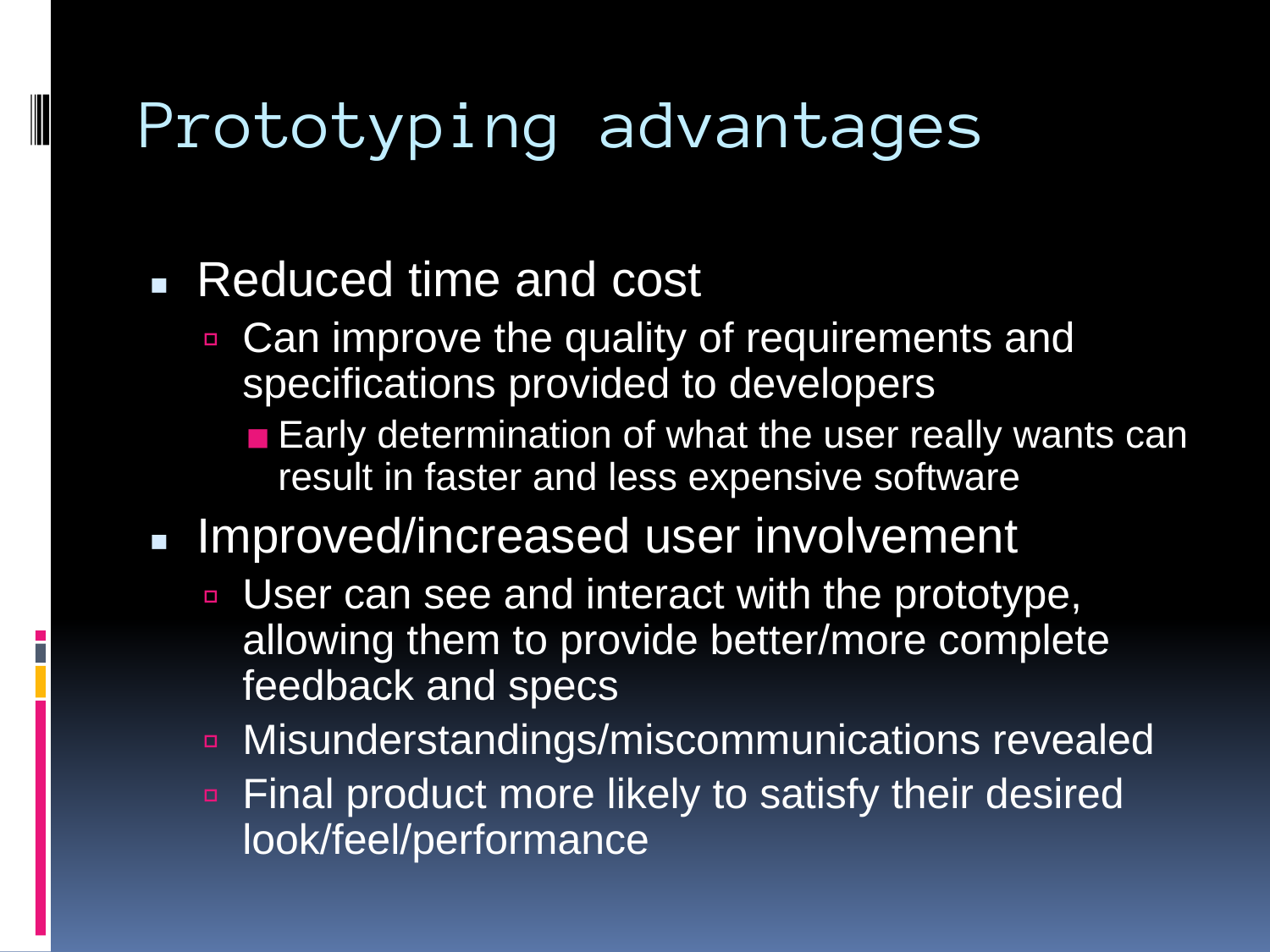

# Prototyping advantages
Reduced time and cost
Can improve the quality of requirements and specifications provided to developers
Early determination of what the user really wants can result in faster and less expensive software
Improved/increased user involvement
User can see and interact with the prototype, allowing them to provide better/more complete feedback and specs
Misunderstandings/miscommunications revealed
Final product more likely to satisfy their desired look/feel/performance